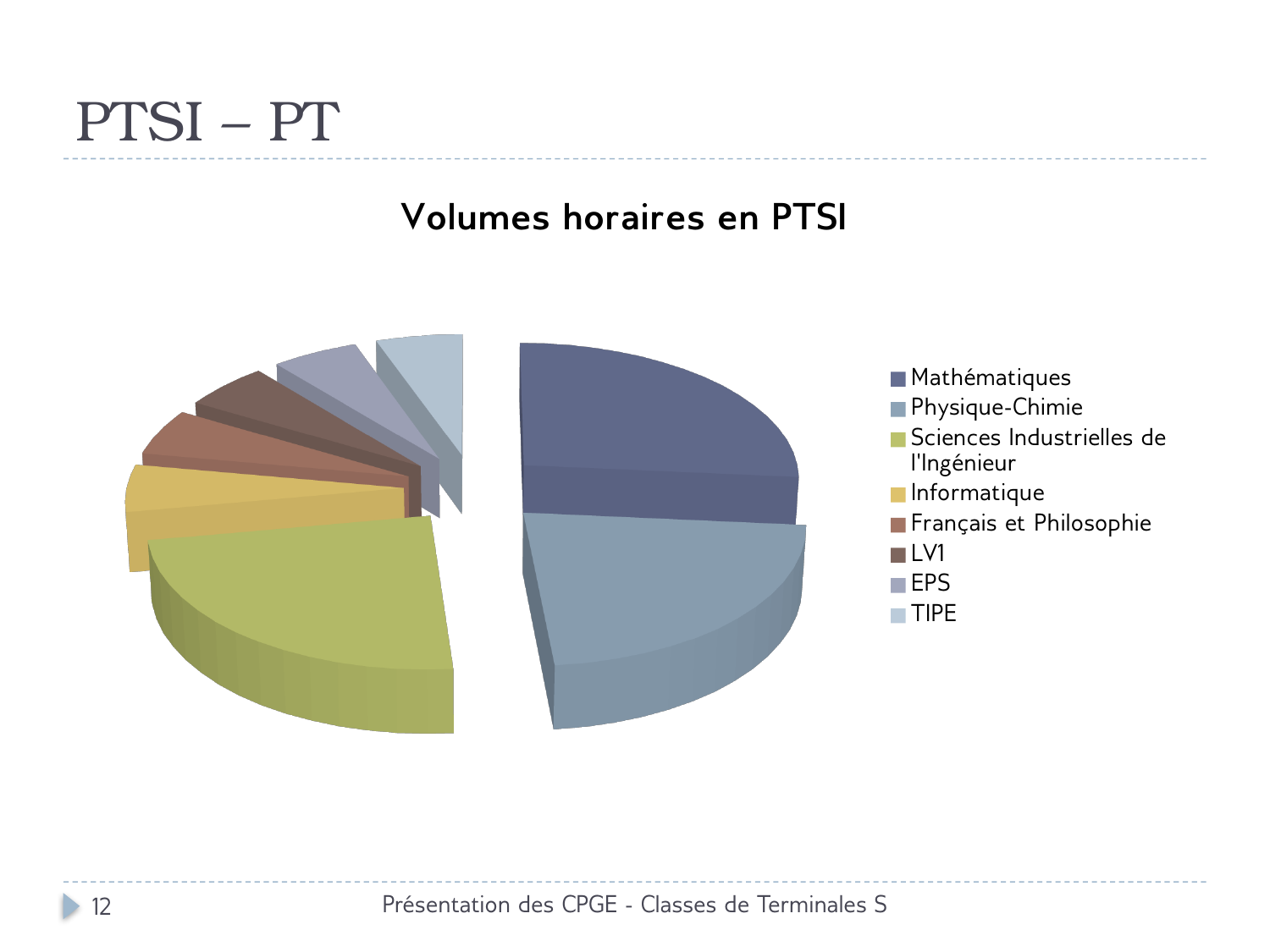

# PTSI – PT

[unsupported chart]

Présentation des CPGE - Classes de Terminales S
12